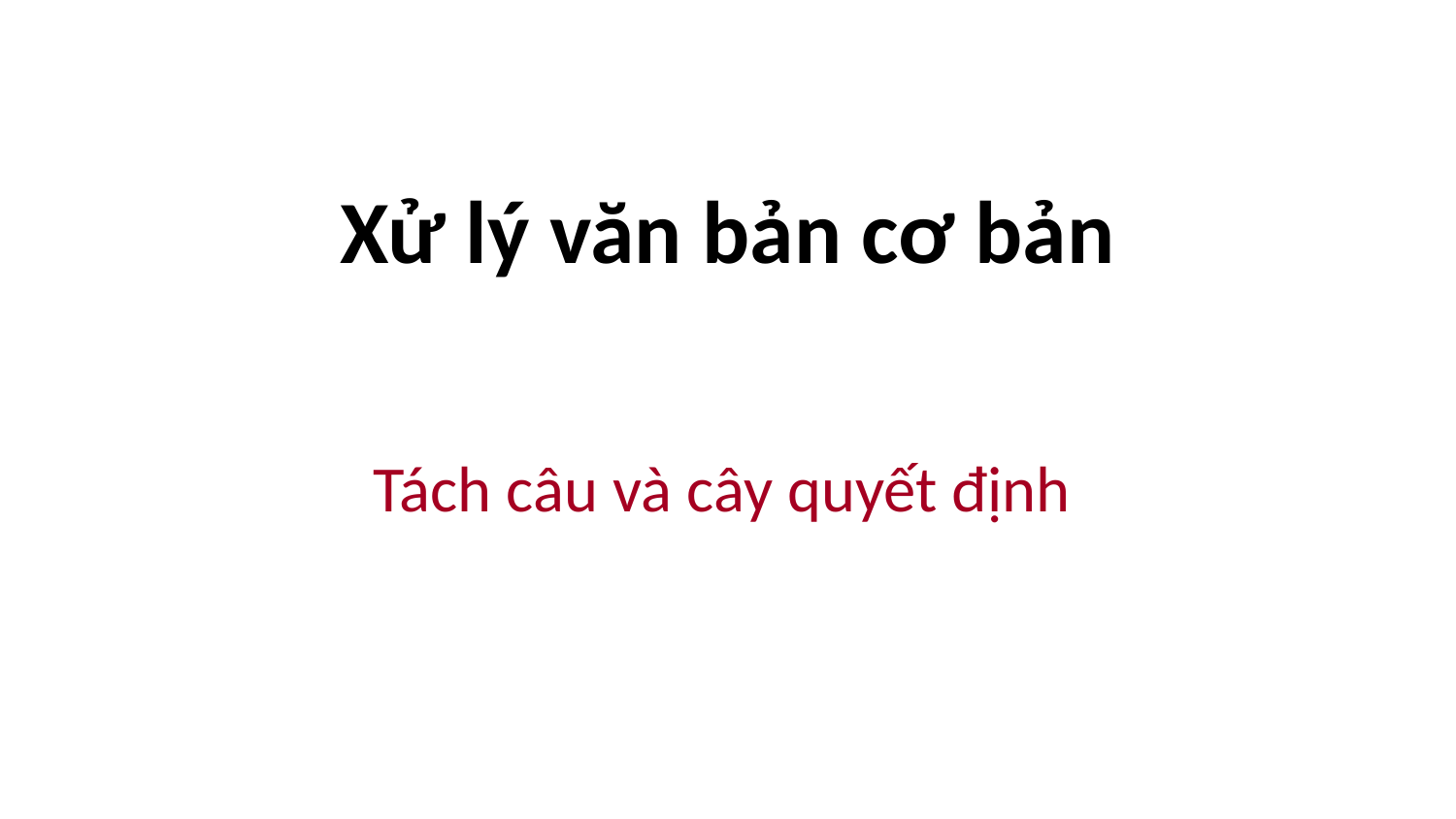

# Xử lý văn bản cơ bản

Tách câu và cây quyết định